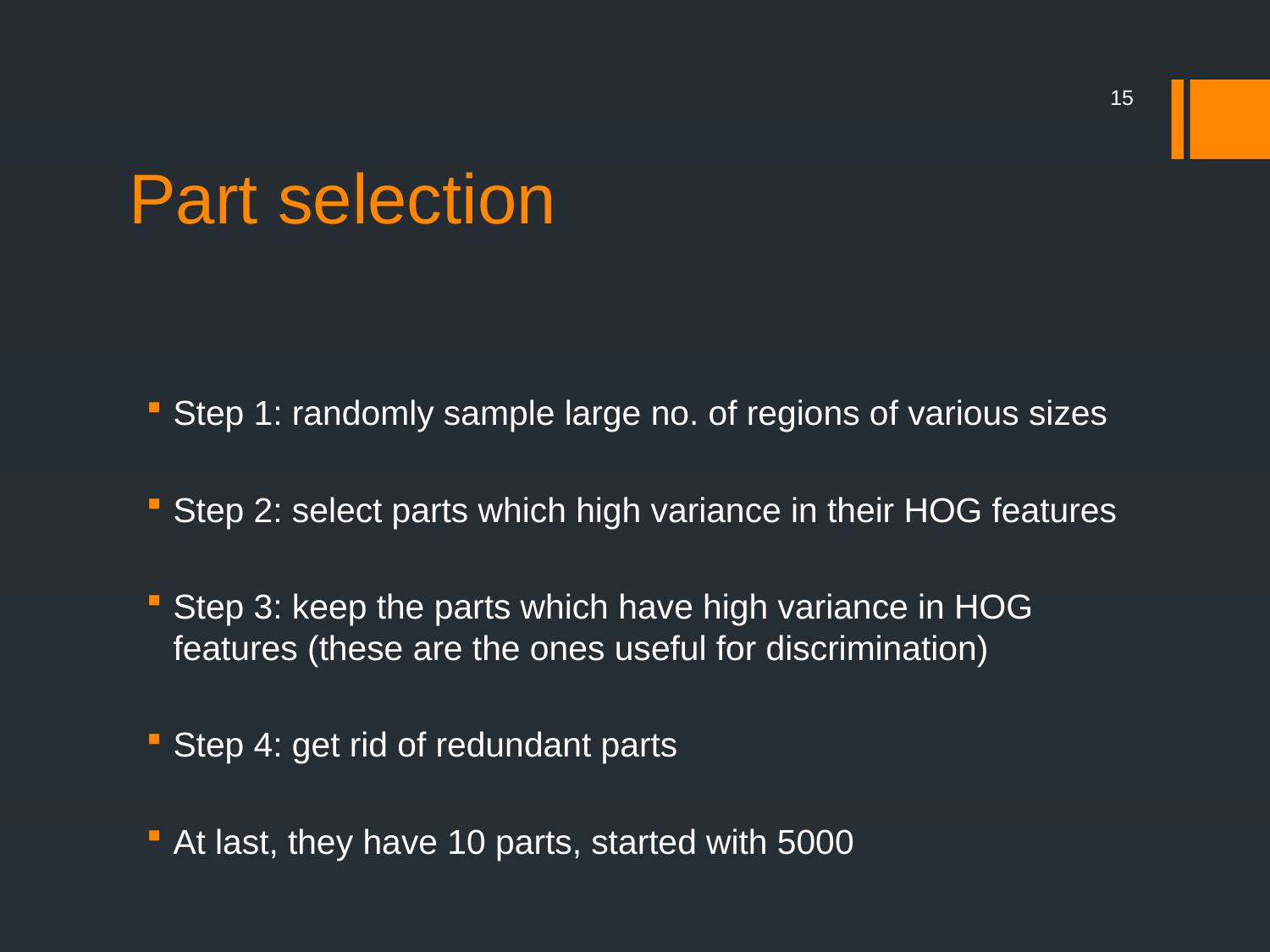

15
# Part selection
Step 1: randomly sample large no. of regions of various sizes

Step 2: select parts which high variance in their HOG features

Step 3: keep the parts which have high variance in HOG features (these are the ones useful for discrimination)

Step 4: get rid of redundant parts

At last, they have 10 parts, started with 5000